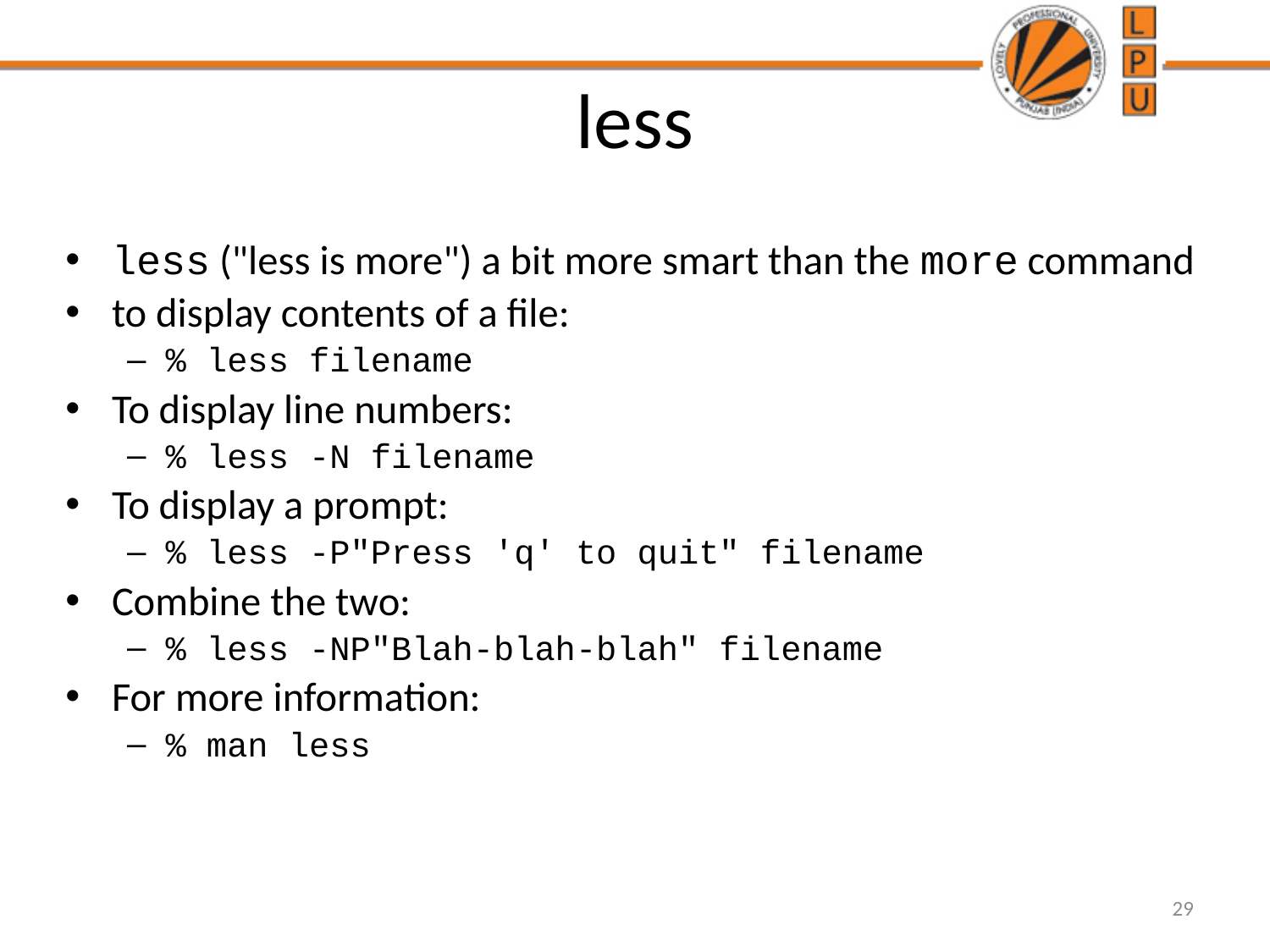

# less
less ("less is more") a bit more smart than the more command
to display contents of a file:
% less filename
To display line numbers:
% less -N filename
To display a prompt:
% less -P"Press 'q' to quit" filename
Combine the two:
% less -NP"Blah-blah-blah" filename
For more information:
% man less

29